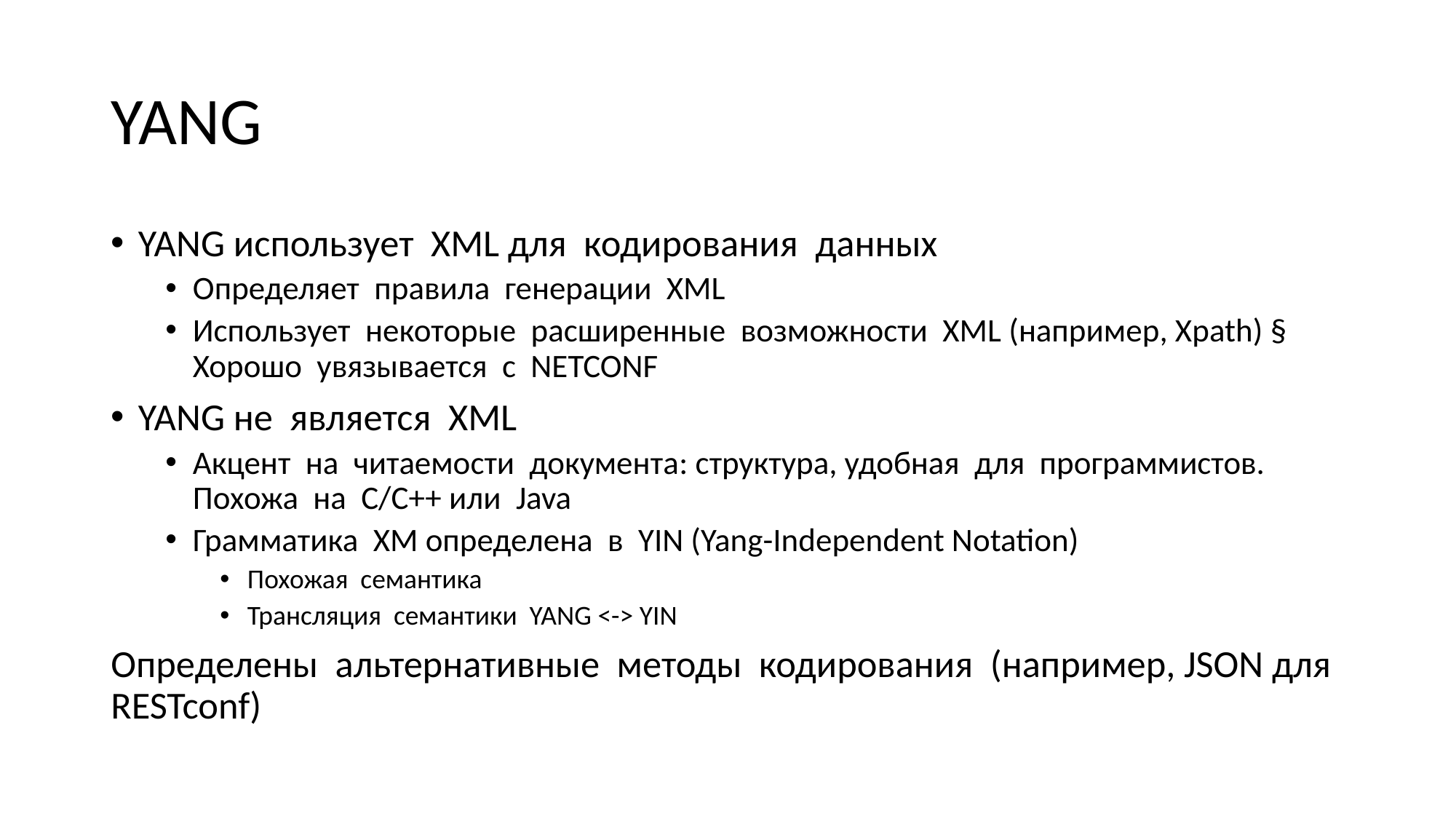

# YANG
YANG использует  XML для  кодирования  данных
Определяет  правила  генерации  XML
Использует  некоторые  расширенные  возможности  XML (например, Xpath) §       Хорошо  увязывается  с  NETCONF
YANG не  является  XML
Акцент  на  читаемости  документа: cтруктура, удобная  для  программистов. Похожа  на  C/C++ или  Java
Грамматика  XM определена  в  YIN (Yang-Independent Notation)
Похожая  семантика
Трансляция  семантики  YANG <-> YIN
Определены  альтернативные  методы  кодирования  (например, JSON для RESTconf)